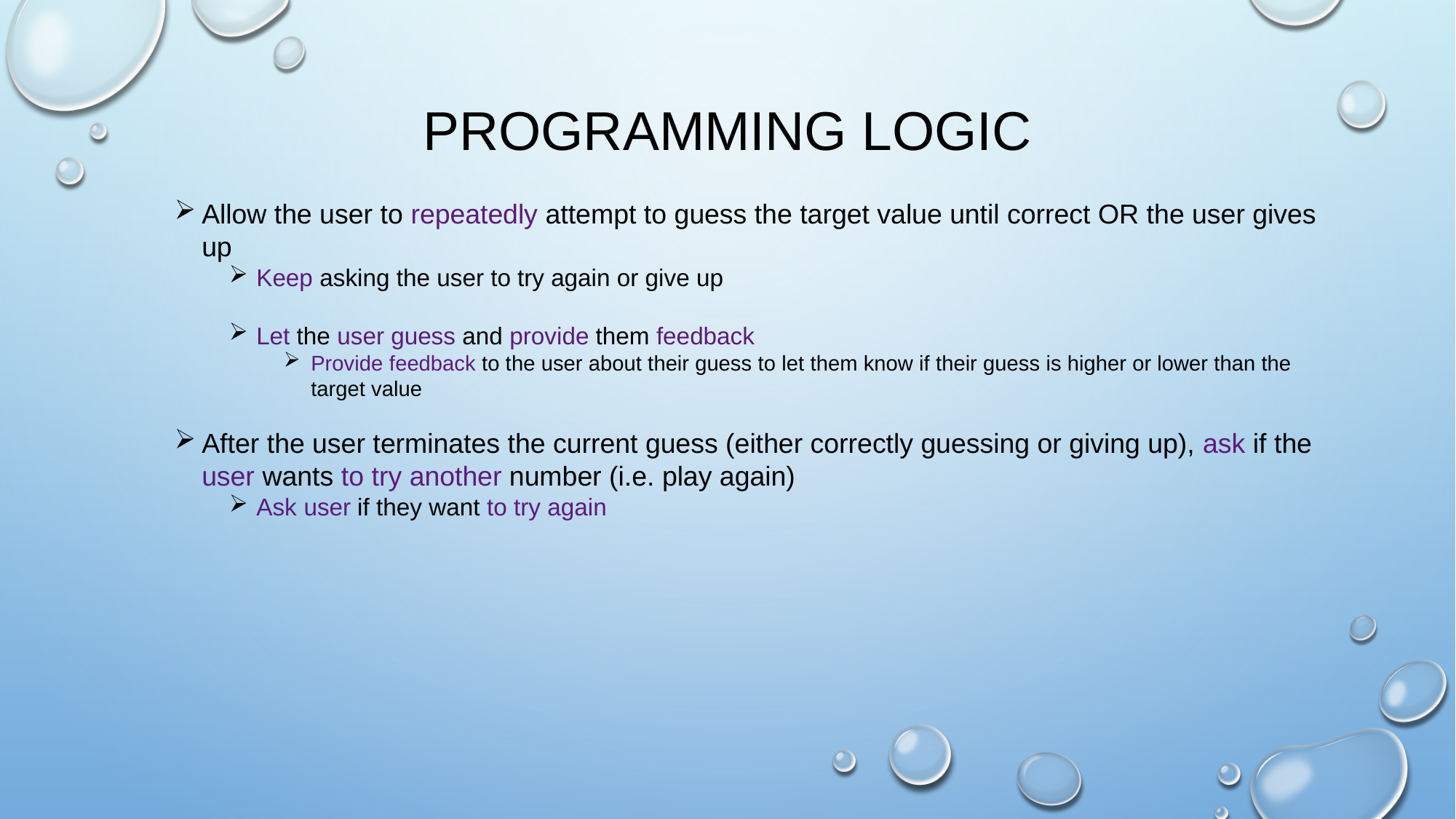

# Programming logic
Allow the user to repeatedly attempt to guess the target value until correct OR the user gives up
Keep asking the user to try again or give up
Let the user guess and provide them feedback
Provide feedback to the user about their guess to let them know if their guess is higher or lower than the target value
After the user terminates the current guess (either correctly guessing or giving up), ask if the user wants to try another number (i.e. play again)
Ask user if they want to try again